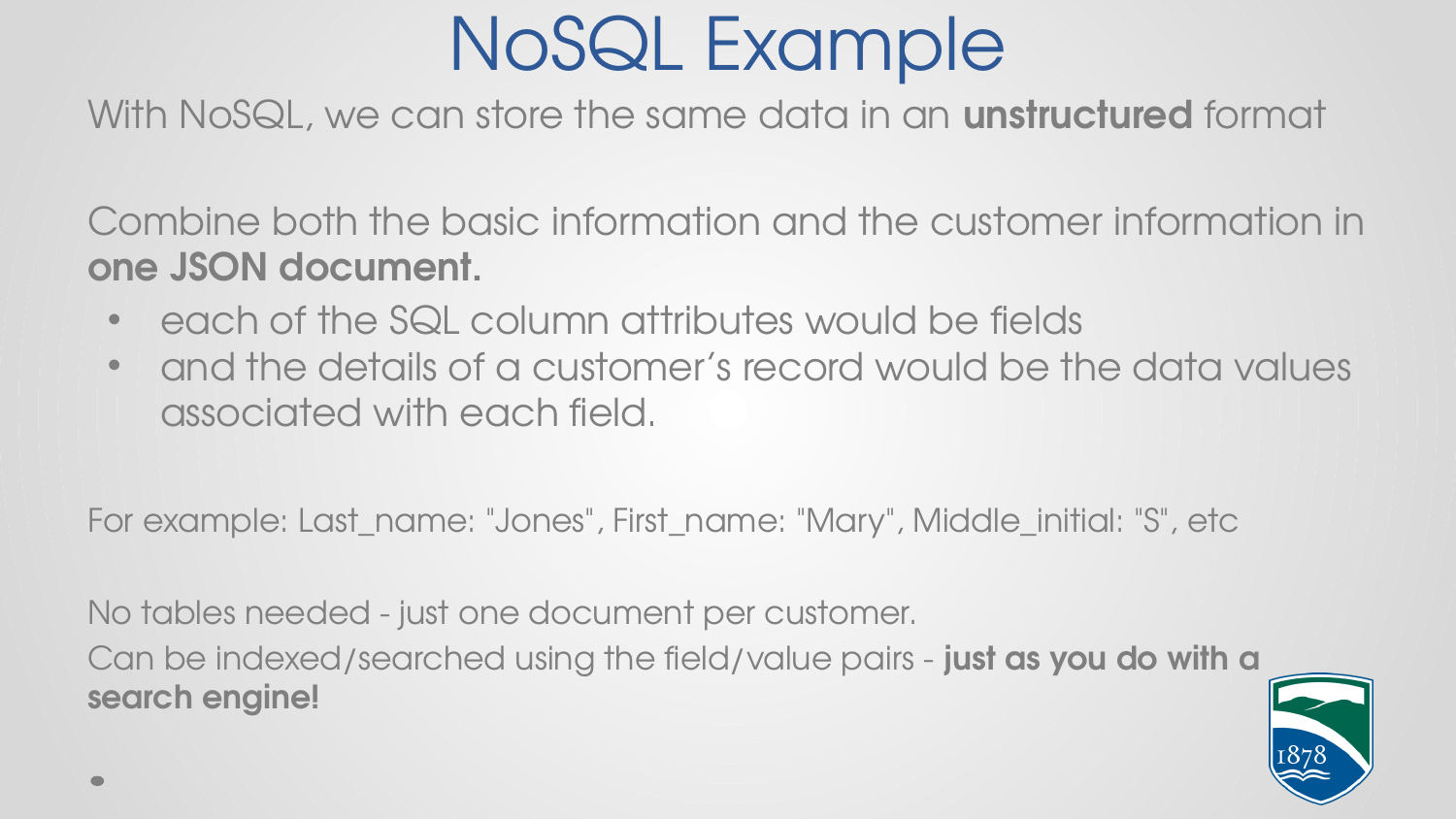

# NoSQL Example
With NoSQL, we can store the same data in an unstructured format

Combine both the basic information and the customer information in one JSON document.
each of the SQL column attributes would be fields
and the details of a customer’s record would be the data values associated with each field.

For example: Last_name: "Jones", First_name: "Mary", Middle_initial: "S", etc

No tables needed - just one document per customer.
Can be indexed/searched using the field/value pairs - just as you do with a search engine!